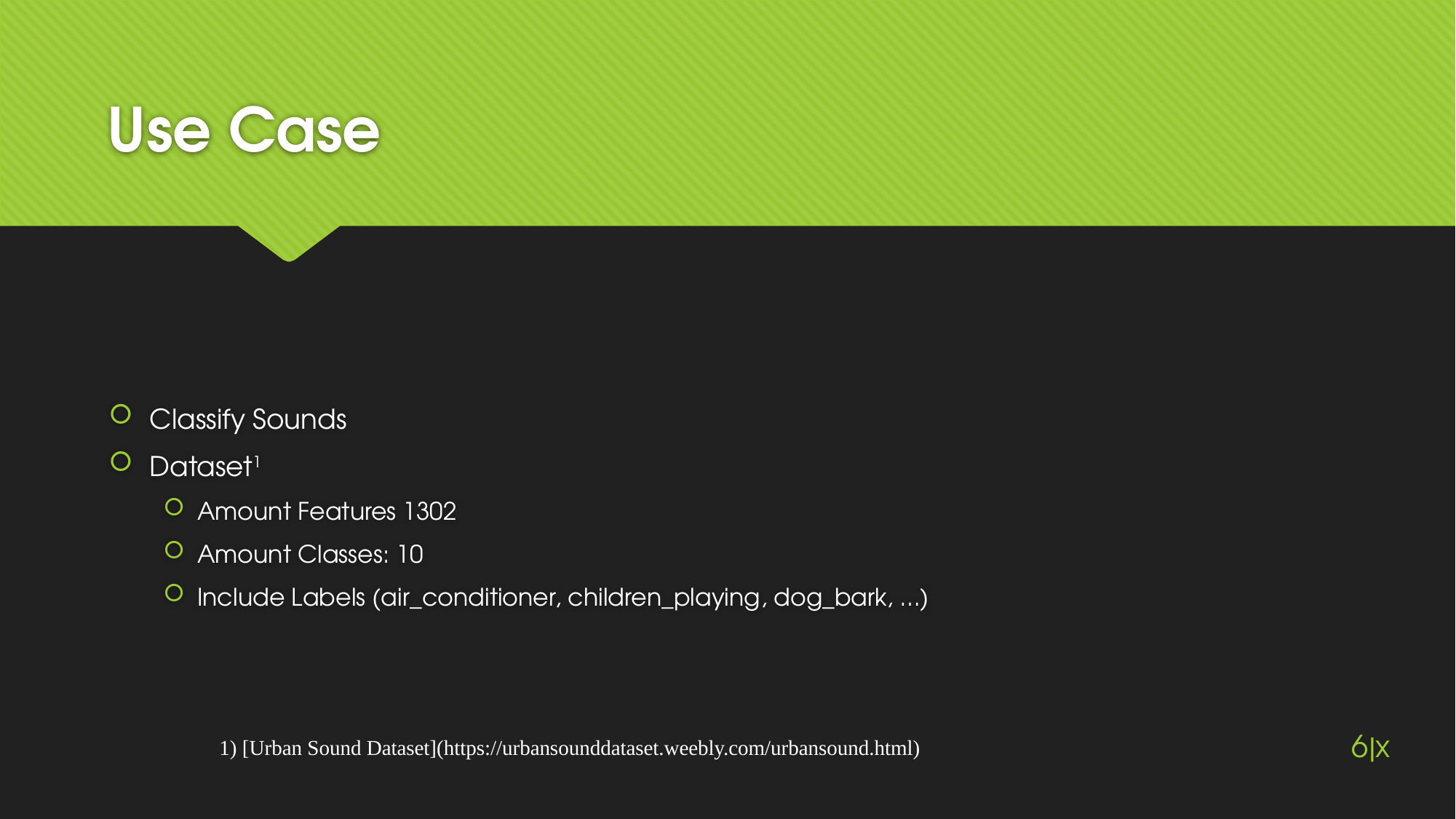

# Use Case

Classify Sounds
Dataset1
Amount Features 1302
Amount Classes: 10
Include Labels (air_conditioner, children_playing, dog_bark, …)
6
1) [Urban Sound Dataset](https://urbansounddataset.weebly.com/urbansound.html)